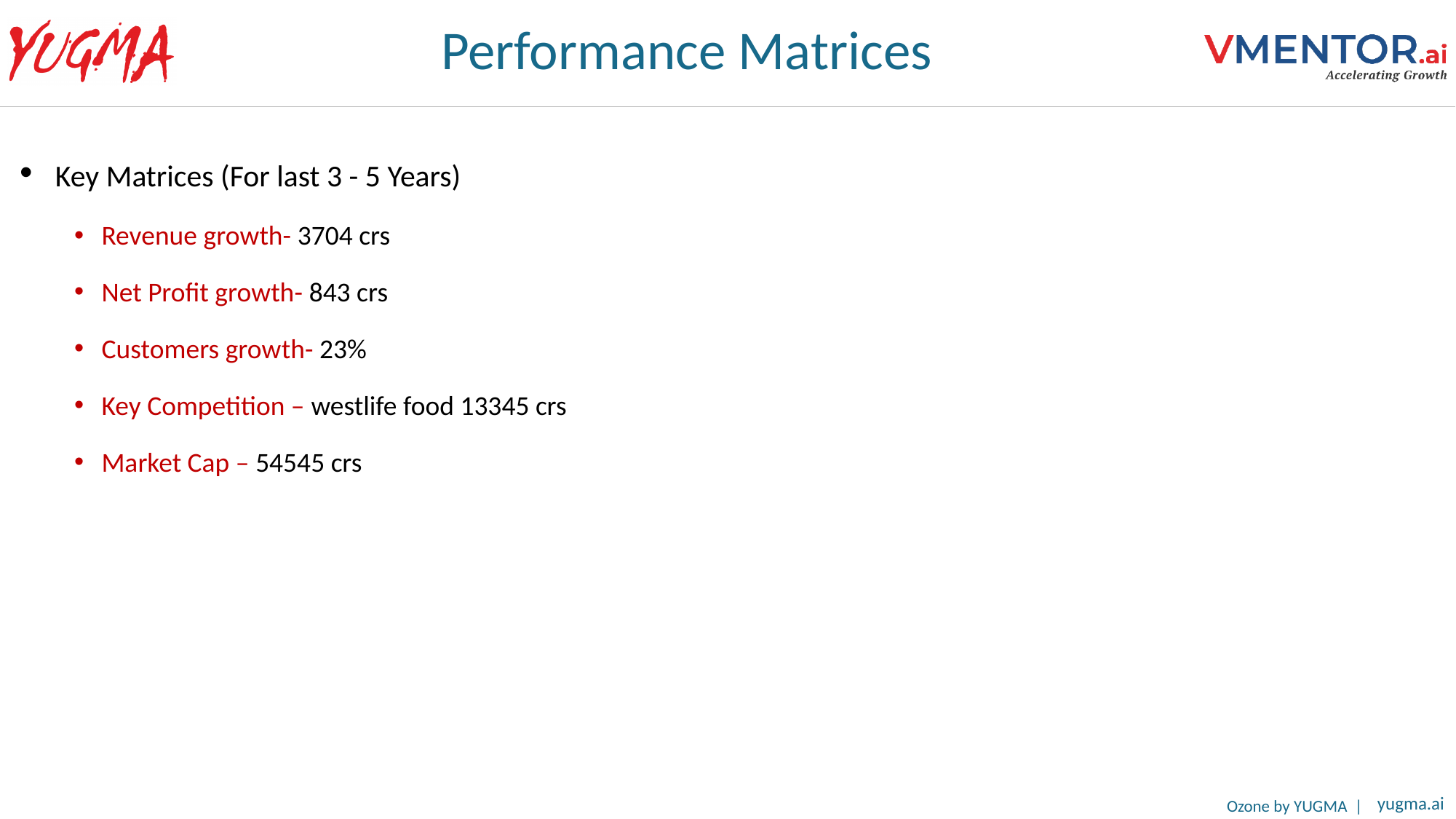

# Performance Matrices
 Key Matrices (For last 3 - 5 Years)
Revenue growth- 3704 crs
Net Profit growth- 843 crs
Customers growth- 23%
Key Competition – westlife food 13345 crs
Market Cap – 54545 crs